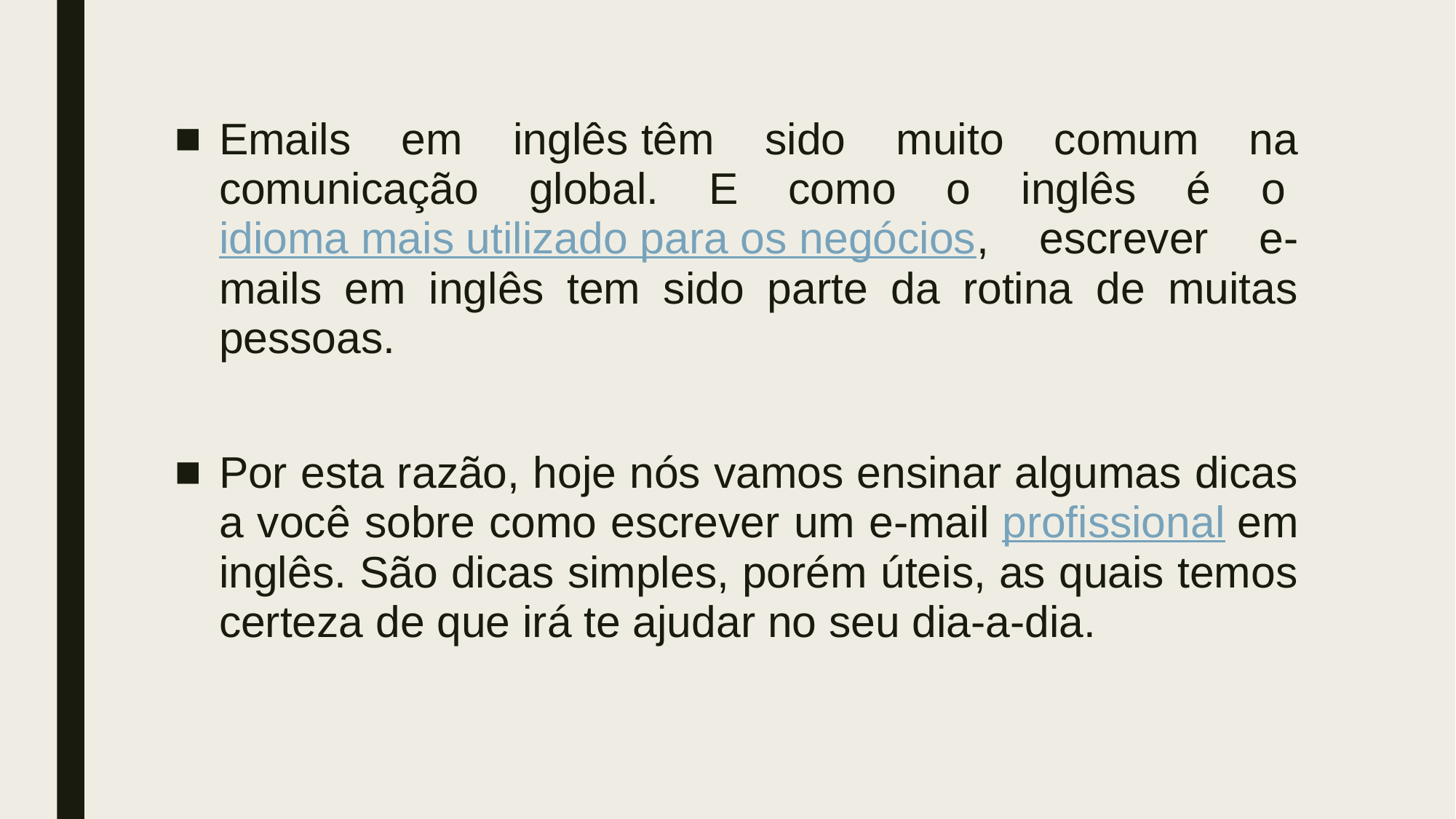

Emails em inglês têm sido muito comum na comunicação global. E como o inglês é o idioma mais utilizado para os negócios, escrever e-mails em inglês tem sido parte da rotina de muitas pessoas.

Por esta razão, hoje nós vamos ensinar algumas dicas a você sobre como escrever um e-mail profissional em inglês. São dicas simples, porém úteis, as quais temos certeza de que irá te ajudar no seu dia-a-dia.